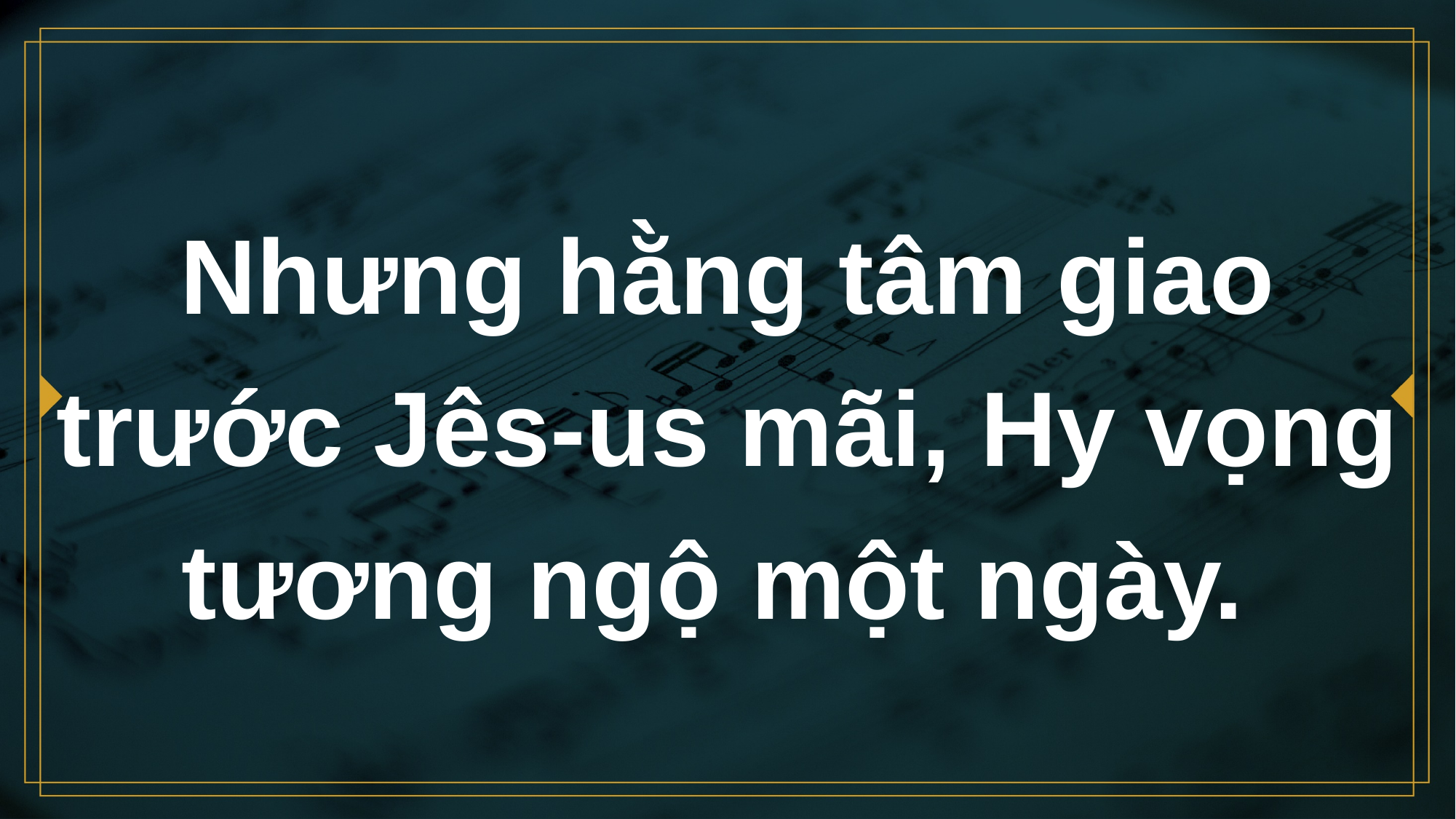

# Nhưng hằng tâm giao trước Jês-us mãi, Hy vọng tương ngộ một ngày.